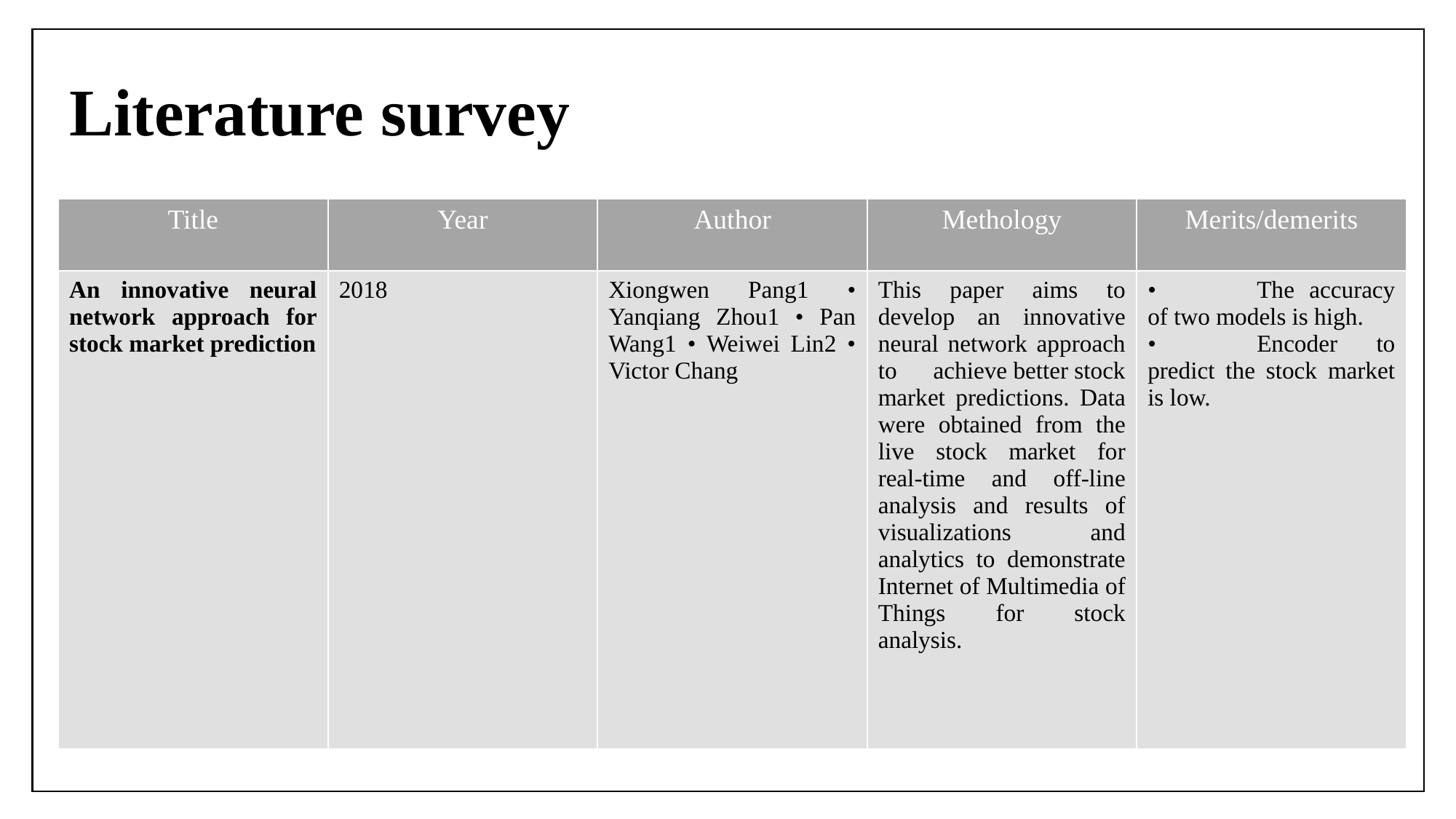

# Literature survey
| Title | Year | Author | Methology | Merits/demerits |
| --- | --- | --- | --- | --- |
| An innovative neural network approach for stock market prediction | 2018 | Xiongwen Pang1 • Yanqiang Zhou1 • Pan Wang1 • Weiwei Lin2 • Victor Chang | This paper aims to develop an innovative neural network approach to achieve better stock market predictions. Data were obtained from the live stock market for real-time and off-line analysis and results of visualizations and analytics to demonstrate Internet of Multimedia of Things for stock analysis. | • The accuracy of two models is high. • Encoder to predict the stock market is low. |